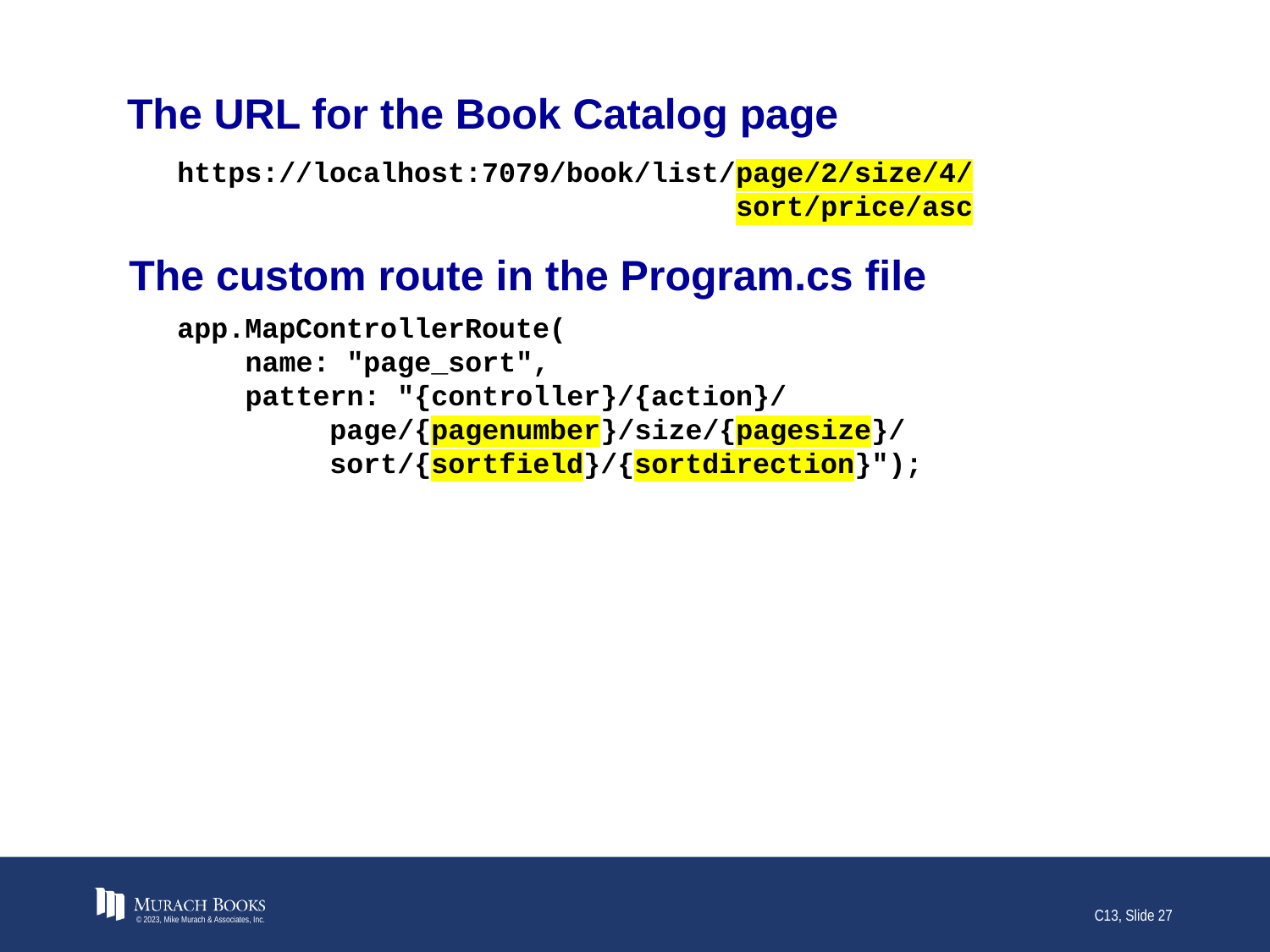

# The URL for the Book Catalog page
https://localhost:7079/book/list/page/2/size/4/
                                 sort/price/asc
The custom route in the Program.cs file
app.MapControllerRoute(
    name: "page_sort",
    pattern: "{controller}/{action}/
         page/{pagenumber}/size/{pagesize}/
         sort/{sortfield}/{sortdirection}");

© 2023, Mike Murach & Associates, Inc.

C13, Slide 27